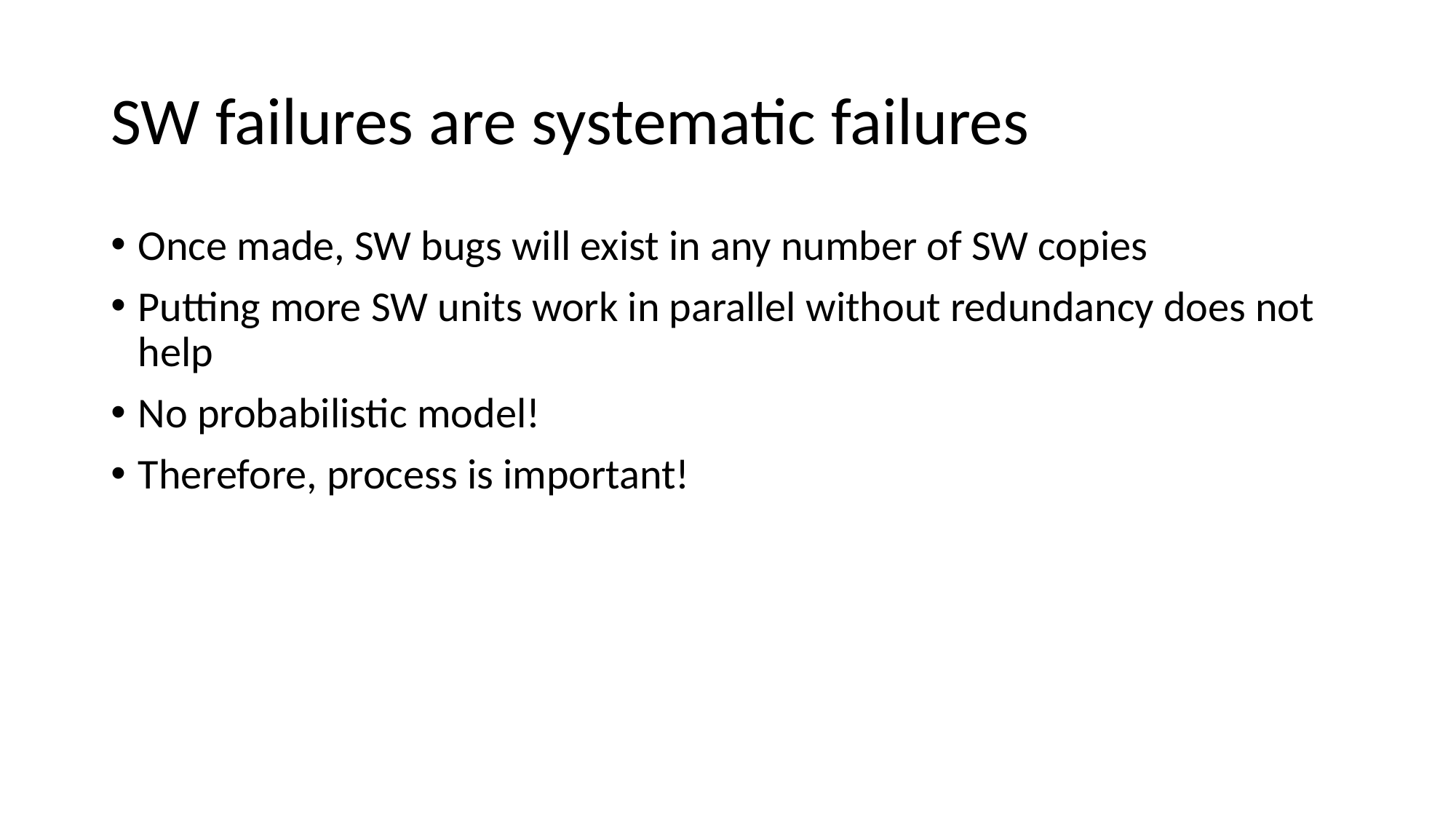

# SW failures are systematic failures
Once made, SW bugs will exist in any number of SW copies
Putting more SW units work in parallel without redundancy does not help
No probabilistic model!
Therefore, process is important!